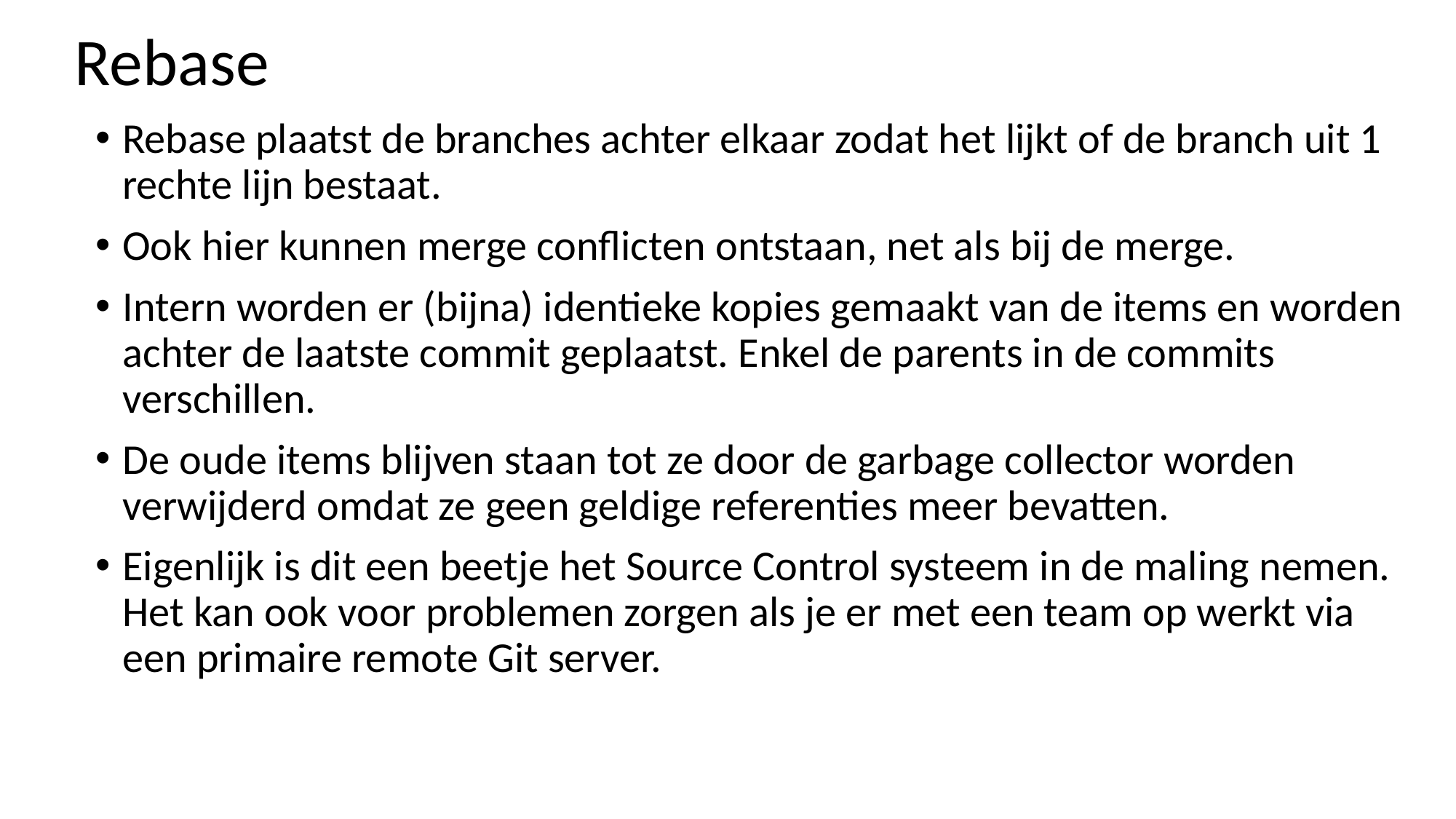

# Rebase
Rebase plaatst de branches achter elkaar zodat het lijkt of de branch uit 1 rechte lijn bestaat.
Ook hier kunnen merge conflicten ontstaan, net als bij de merge.
Intern worden er (bijna) identieke kopies gemaakt van de items en worden achter de laatste commit geplaatst. Enkel de parents in de commits verschillen.
De oude items blijven staan tot ze door de garbage collector worden verwijderd omdat ze geen geldige referenties meer bevatten.
Eigenlijk is dit een beetje het Source Control systeem in de maling nemen. Het kan ook voor problemen zorgen als je er met een team op werkt via een primaire remote Git server.